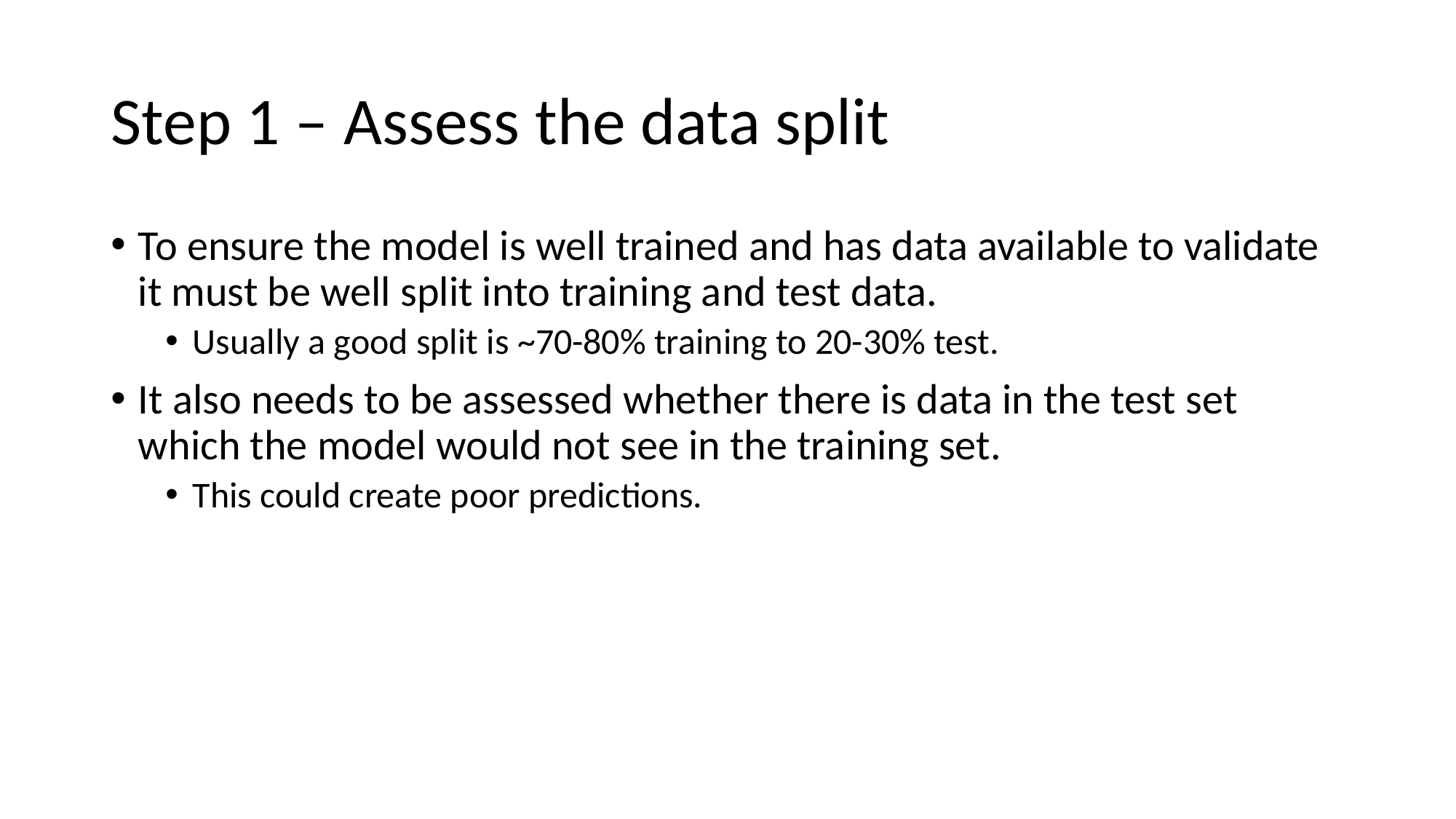

# Step 1 – Assess the data split
To ensure the model is well trained and has data available to validate it must be well split into training and test data.
Usually a good split is ~70-80% training to 20-30% test.
It also needs to be assessed whether there is data in the test set which the model would not see in the training set.
This could create poor predictions.